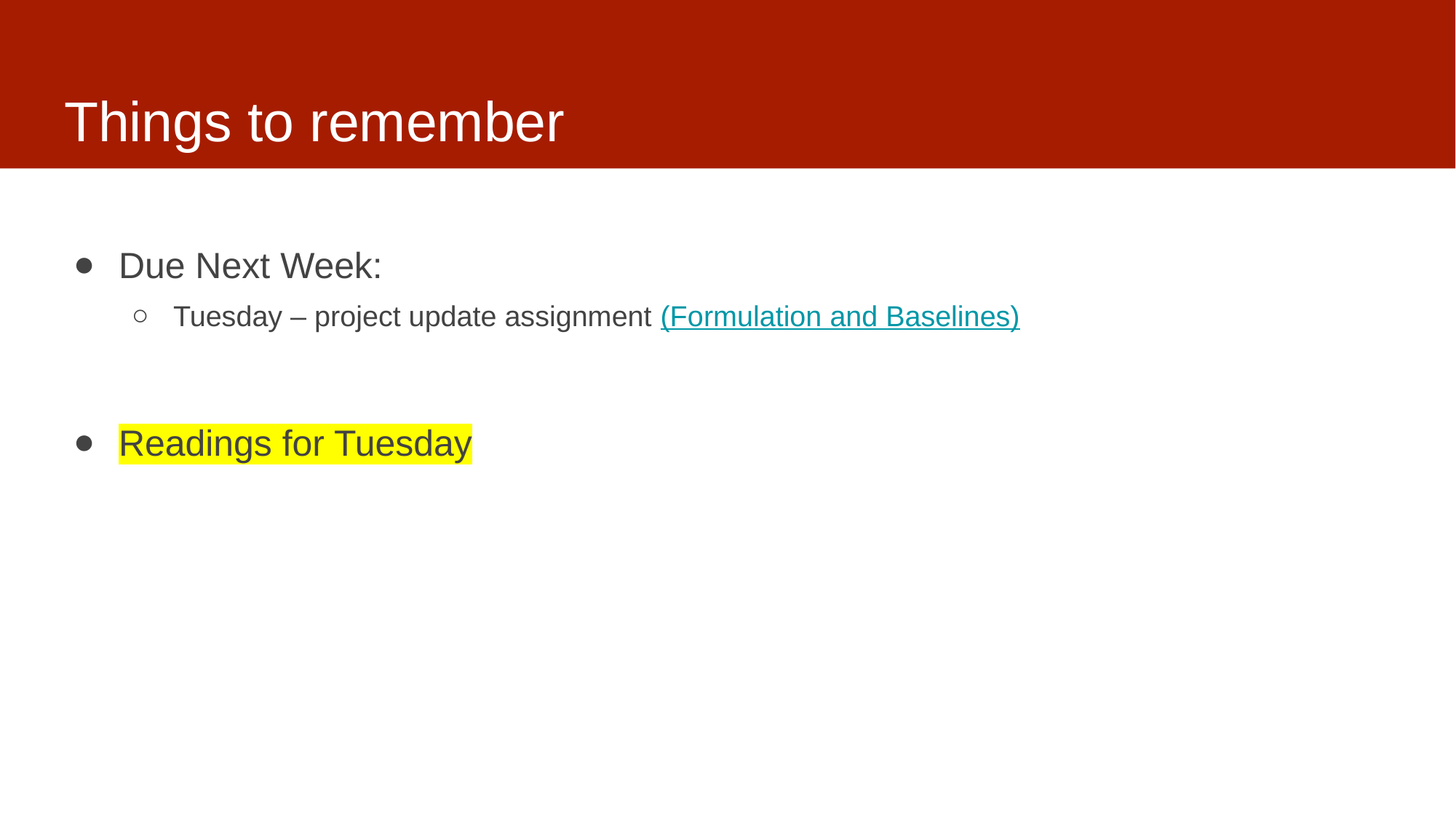

# Things to remember

Due Next Week:
Tuesday – project update assignment (Formulation and Baselines)

Readings for Tuesday